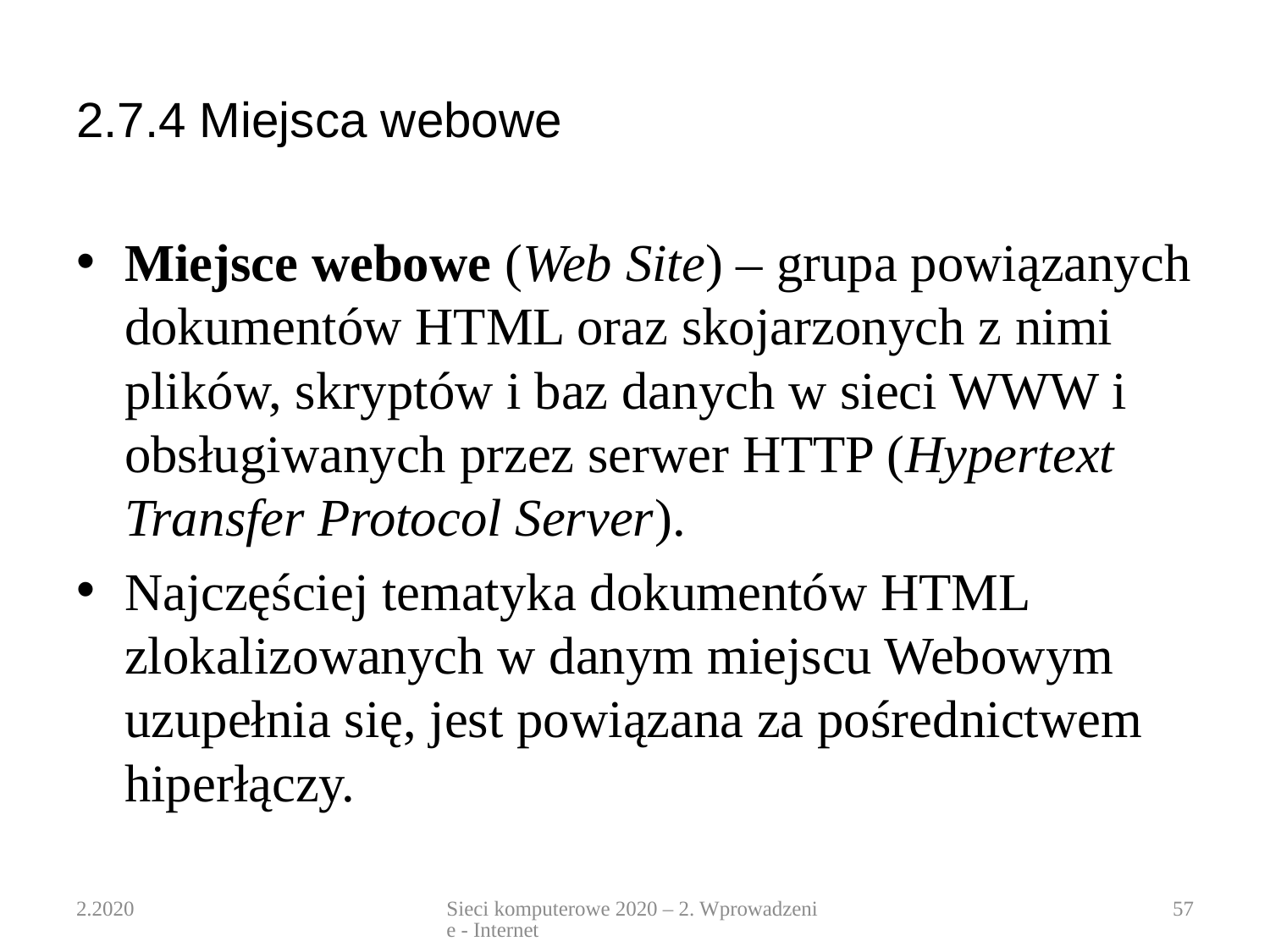

# 2.7.4 Miejsca webowe
Miejsce webowe (Web Site) – grupa powiązanych dokumentów HTML oraz skojarzonych z nimi plików, skryptów i baz danych w sieci WWW i obsługiwanych przez serwer HTTP (Hypertext Transfer Protocol Server).
Najczęściej tematyka dokumentów HTML zlokalizowanych w danym miejscu Webowym uzupełnia się, jest powiązana za pośrednictwem hiperłączy.
2.2020
Sieci komputerowe 2020 – 2. Wprowadzenie - Internet
57